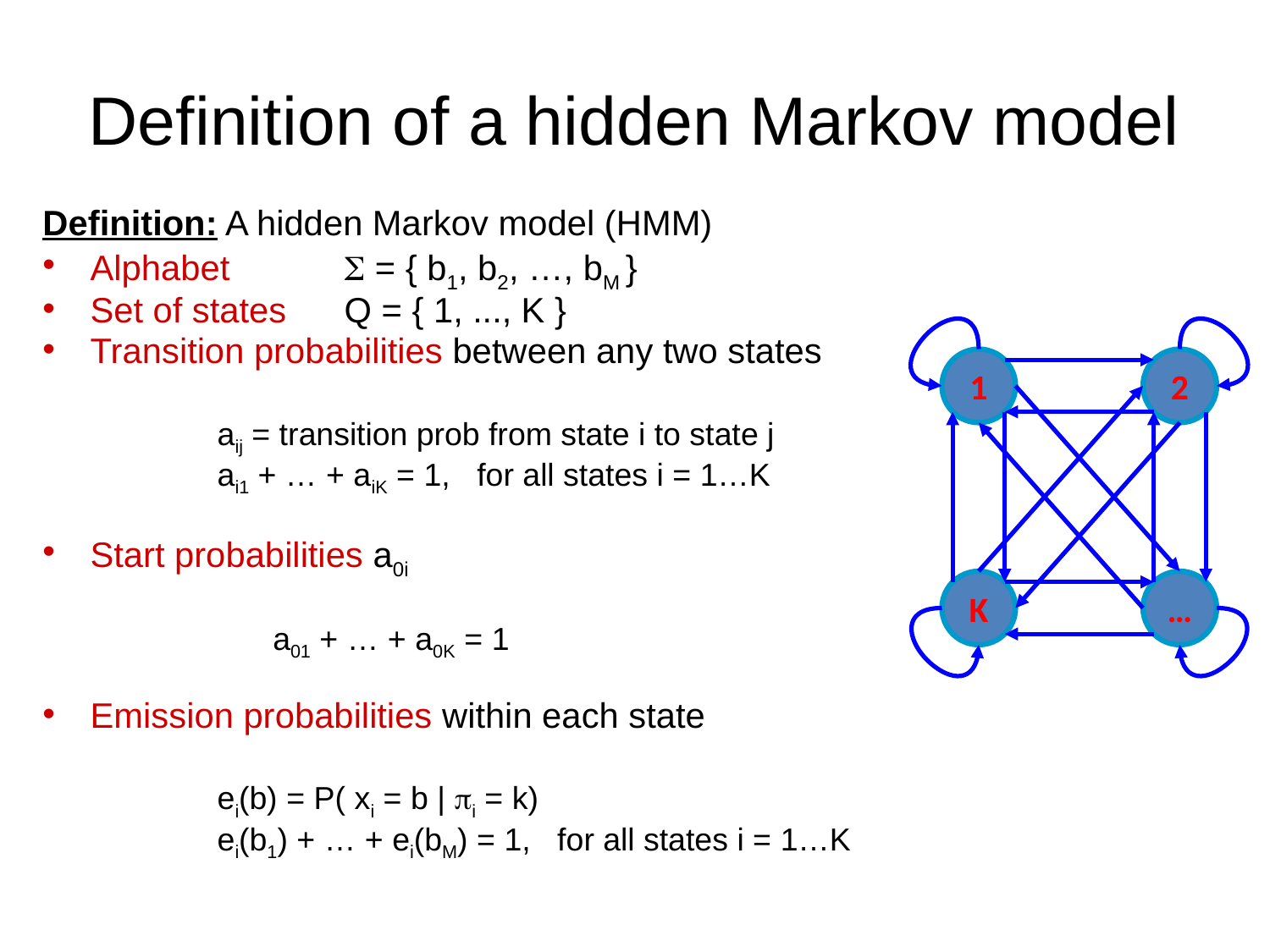

# Definition of a hidden Markov model
Definition: A hidden Markov model (HMM)
Alphabet 	Σ = { b1, b2, …, bM }
Set of states 	Q = { 1, ..., K }
Transition probabilities between any two states

		aij = transition prob from state i to state j
		ai1 + … + aiK = 1,   for all states i = 1…K

Start probabilities a0i

		a01 + … + a0K = 1

Emission probabilities within each state

		ei(b) = P( xi = b | πi = k)
		ei(b1) + … + ei(bM) = 1,   for all states i = 1…K
1
2
K
…